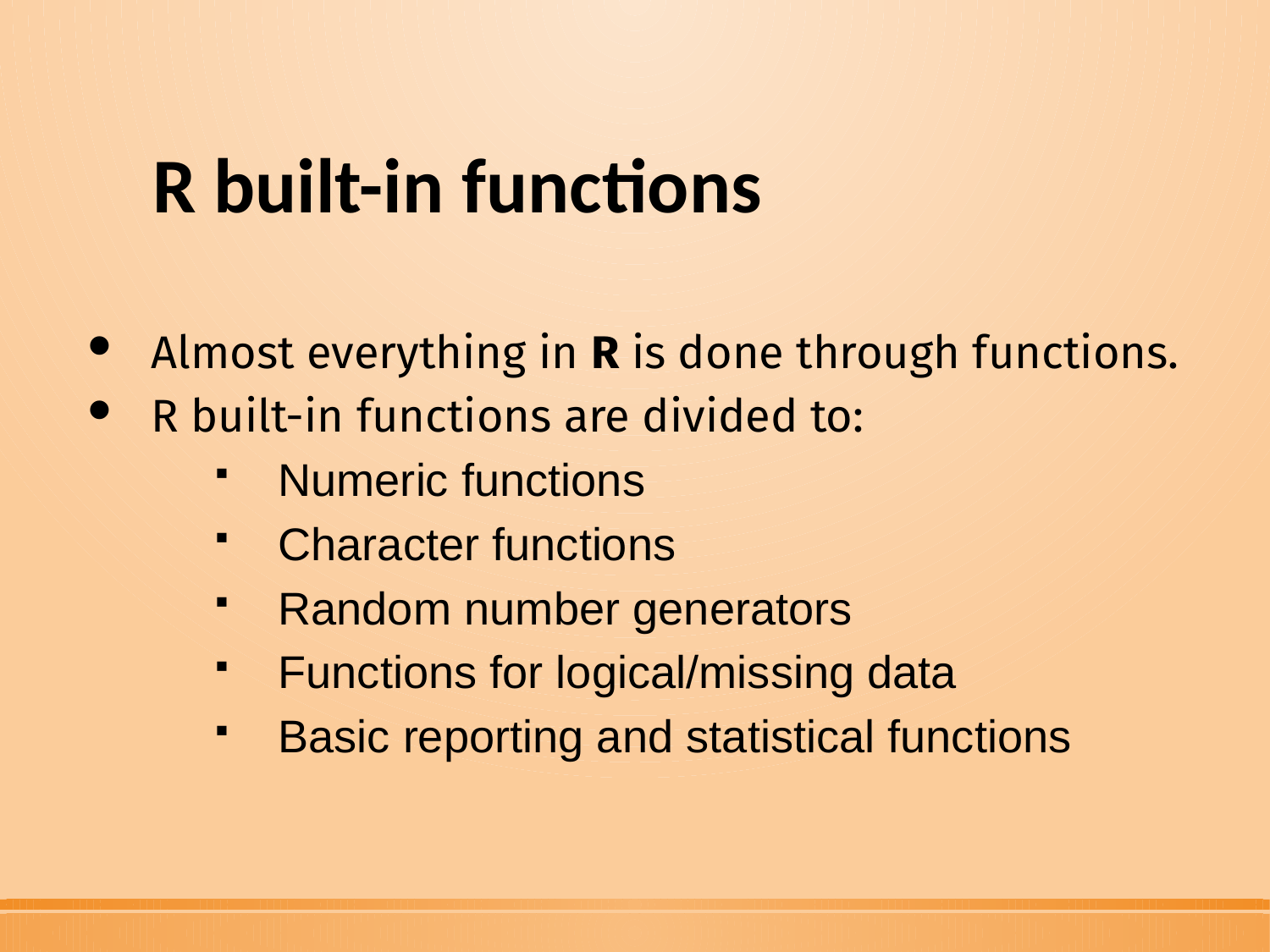

# R built-in functions
Almost everything in R is done through functions.
R built-in functions are divided to:
Numeric functions
Character functions
Random number generators
Functions for logical/missing data
Basic reporting and statistical functions